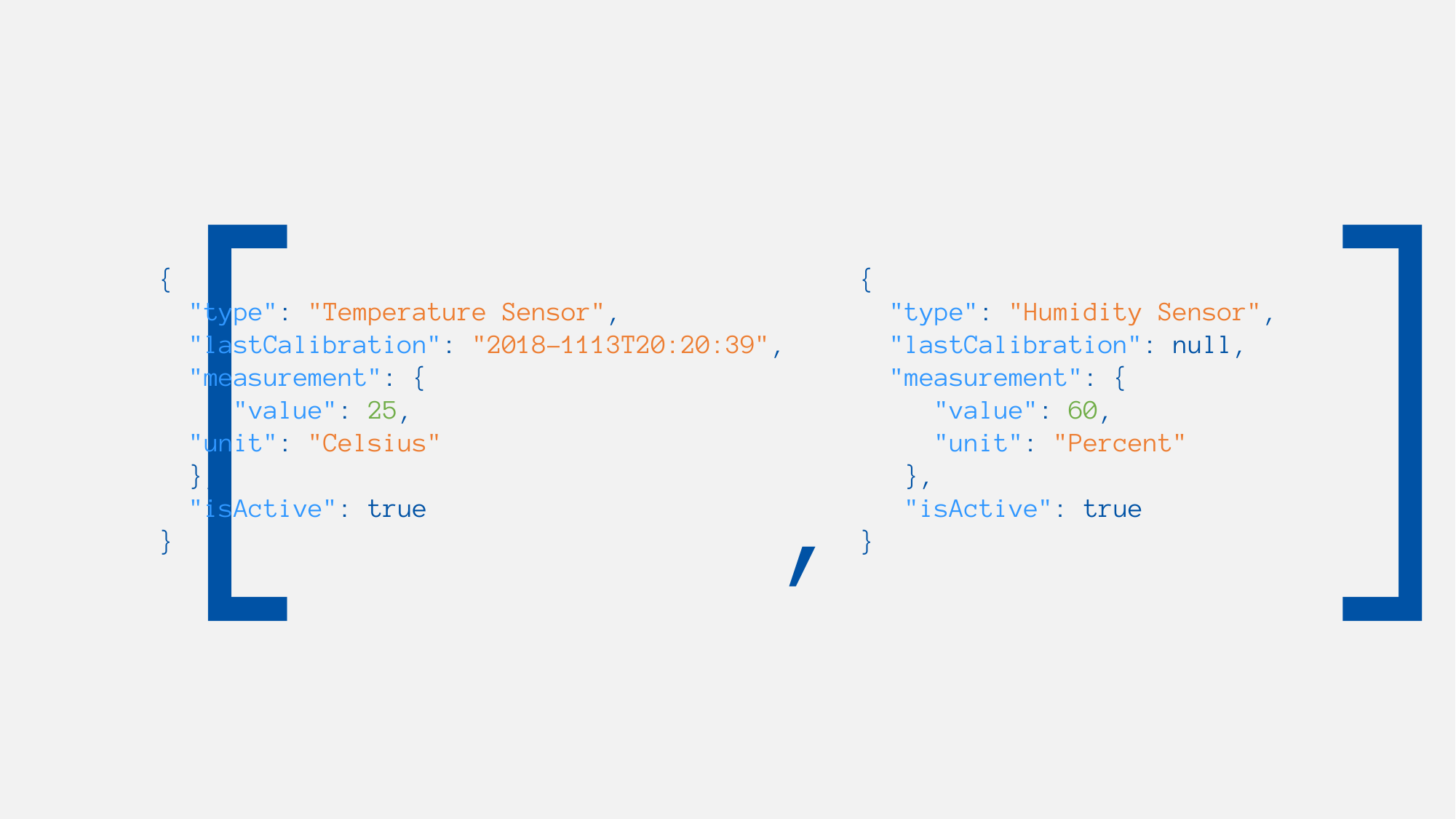

[
]
{
  "type": "Temperature Sensor",
  "lastCalibration": "2018-1113T20:20:39",
  "measurement": {
     "value": 25,
  "unit": "Celsius"
  },
  "isActive": true
}
     {
       "type": "Humidity Sensor",
       "lastCalibration": null,
       "measurement": {
          "value": 60,
          "unit": "Percent"
        },
        "isActive": true
     }
,